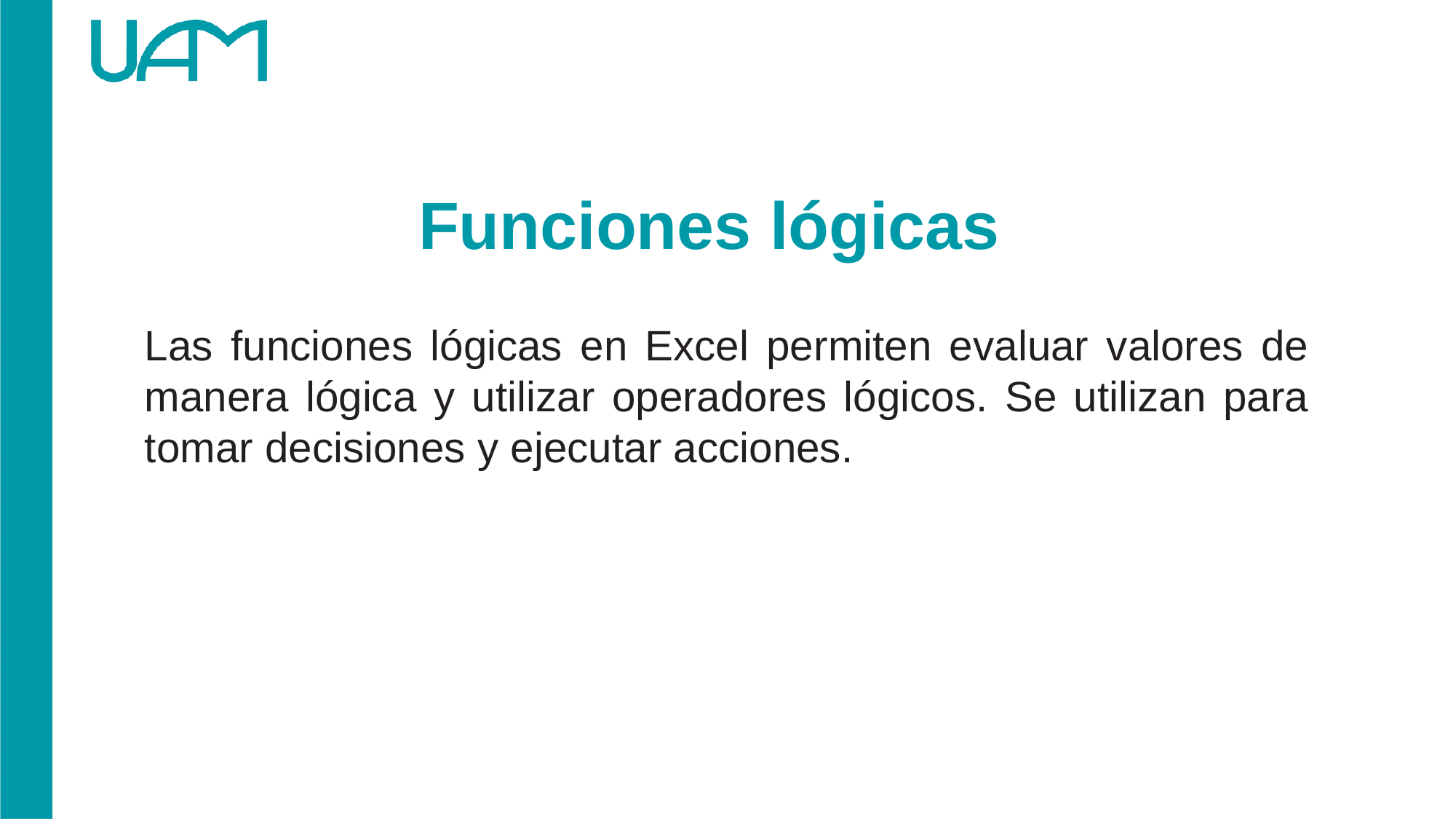

# Funciones lógicas
Las funciones lógicas en Excel permiten evaluar valores de manera lógica y utilizar operadores lógicos. Se utilizan para tomar decisiones y ejecutar acciones.